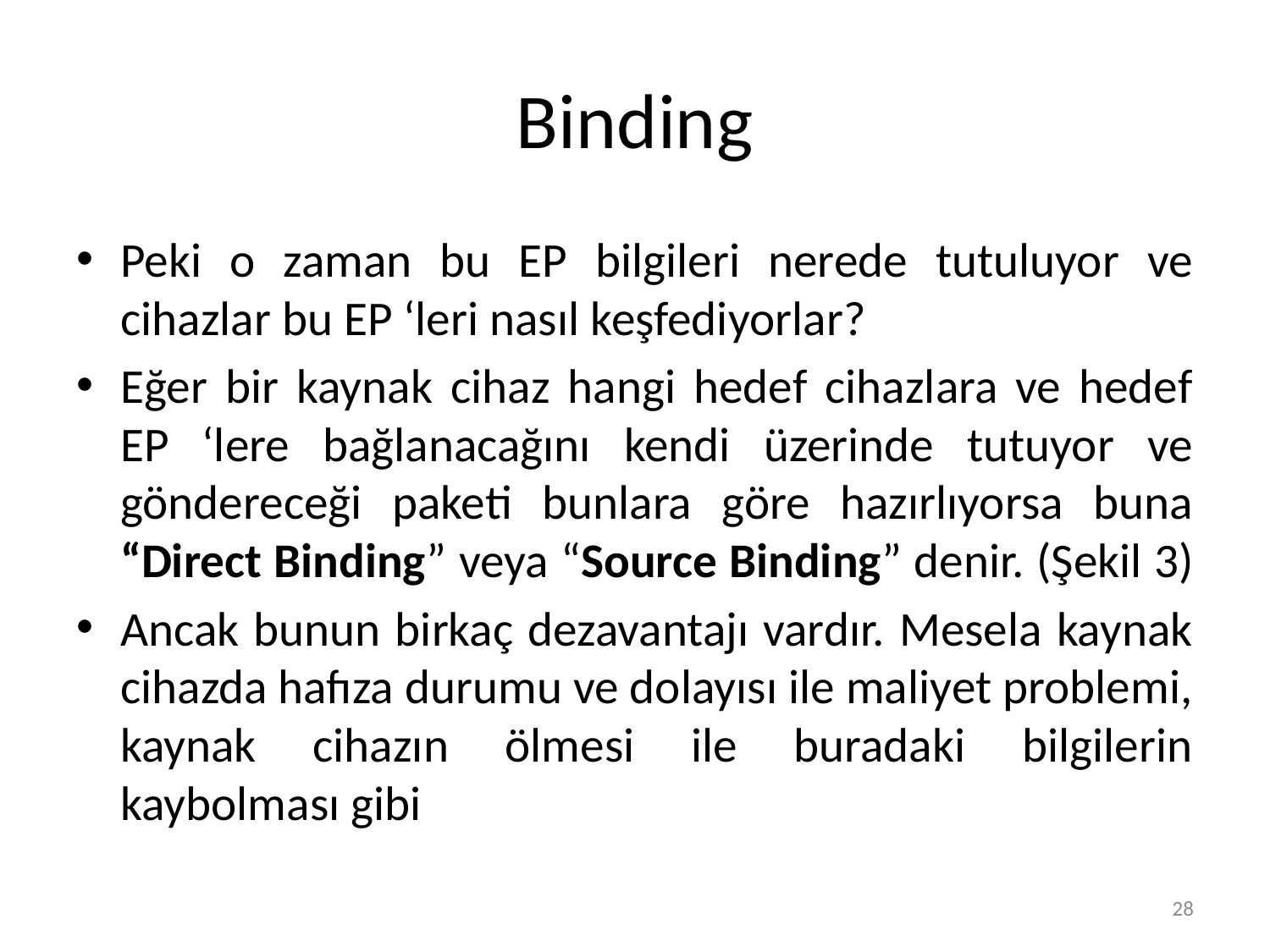

# Binding
Peki o zaman bu EP bilgileri nerede tutuluyor ve cihazlar bu EP ‘leri nasıl keşfediyorlar?
Eğer bir kaynak cihaz hangi hedef cihazlara ve hedef EP ‘lere bağlanacağını kendi üzerinde tutuyor ve göndereceği paketi bunlara göre hazırlıyorsa buna “Direct Binding” veya “Source Binding” denir. (Şekil 3)
Ancak bunun birkaç dezavantajı vardır. Mesela kaynak cihazda hafıza durumu ve dolayısı ile maliyet problemi, kaynak cihazın ölmesi ile buradaki bilgilerin kaybolması gibi

28